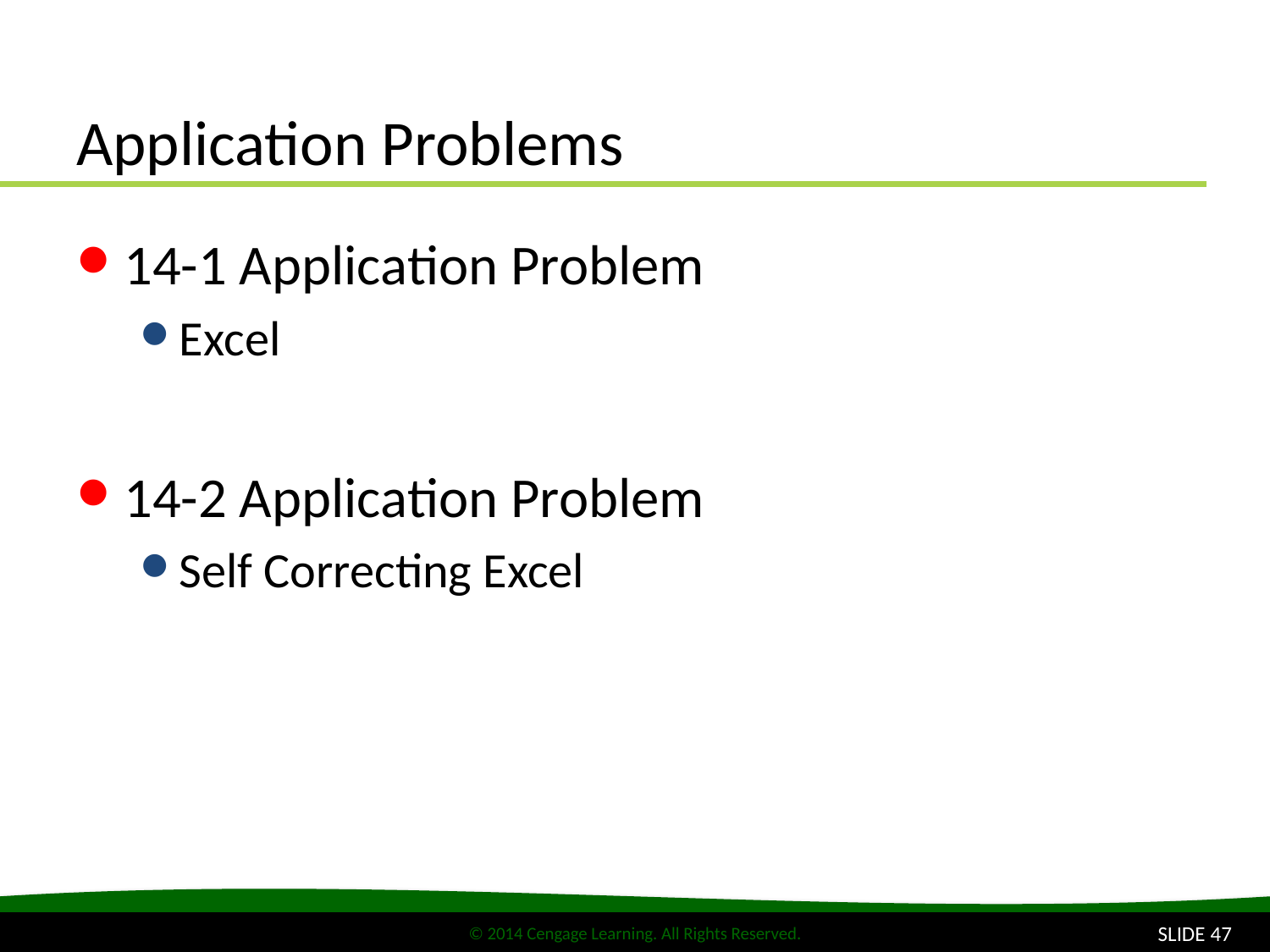

# Application Problems
14-1 Application Problem
Excel

14-2 Application Problem
Self Correcting Excel

SLIDE 47